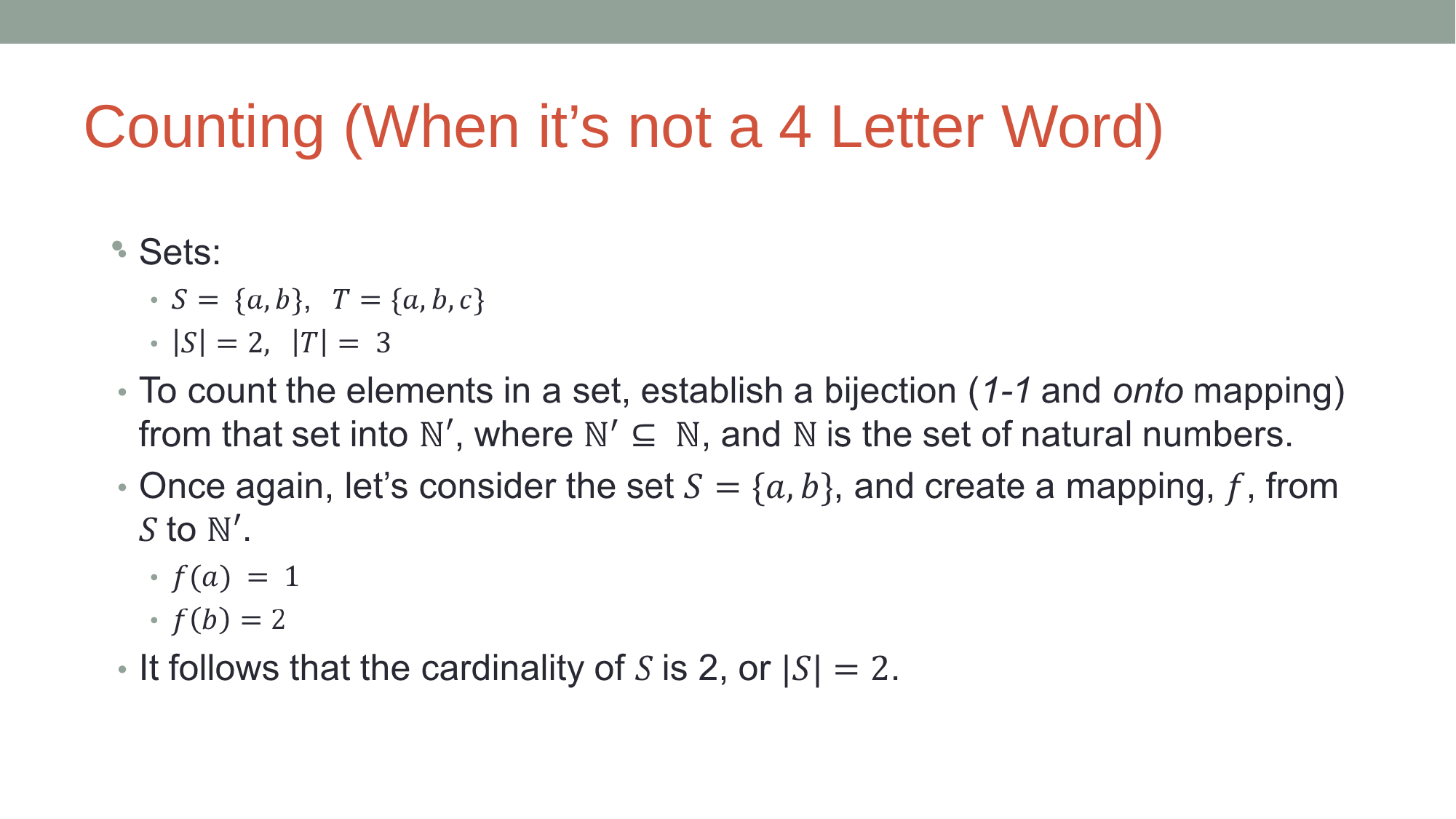

# Counting (When it’s not a 4 Letter Word)